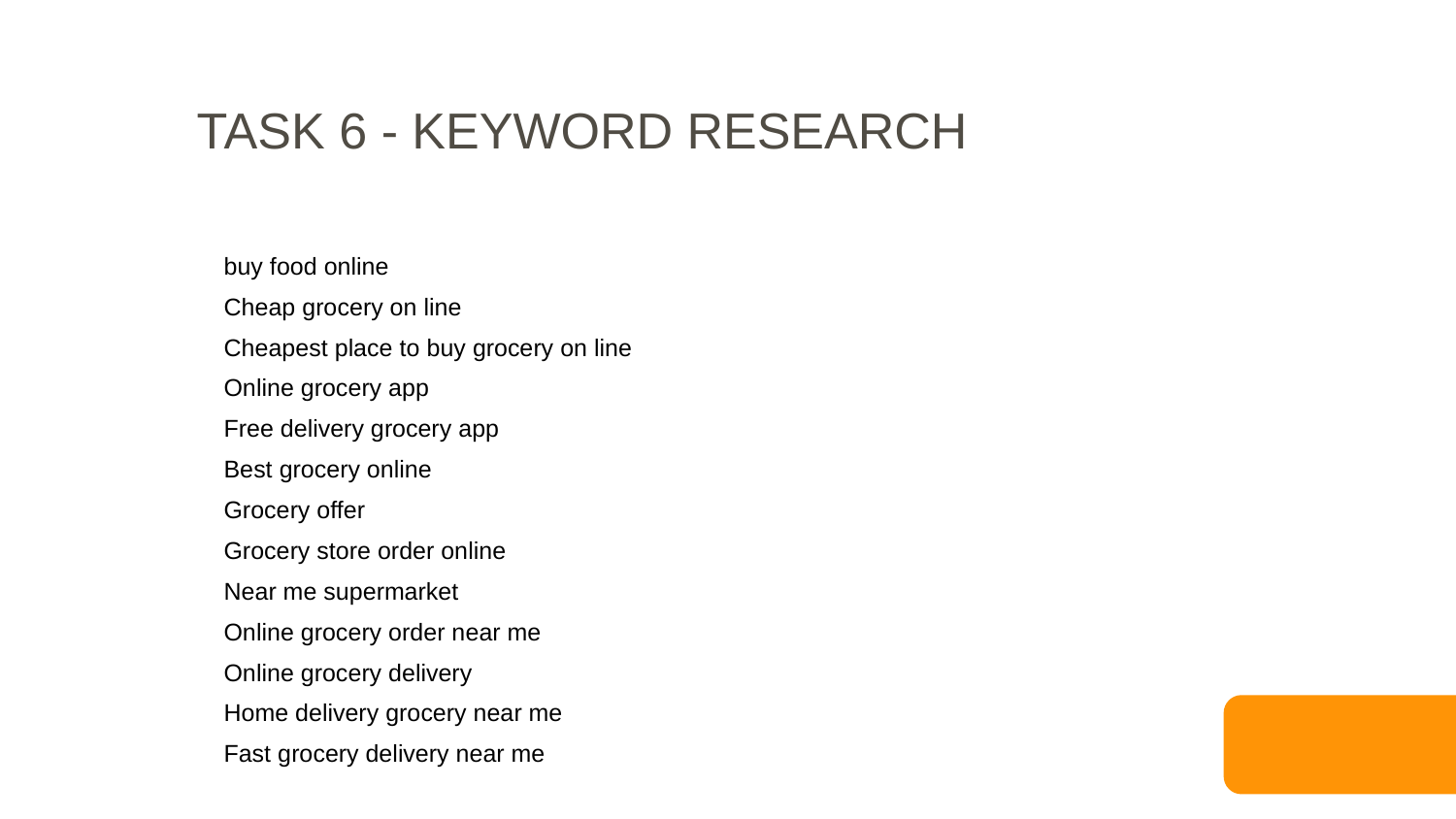

TASK 6 - KEYWORD RESEARCH
buy food online
Cheap grocery on line
Cheapest place to buy grocery on line
Online grocery app
Free delivery grocery app
Best grocery online
Grocery offer
Grocery store order online
Near me supermarket
Online grocery order near me
Online grocery delivery
Home delivery grocery near me
Fast grocery delivery near me